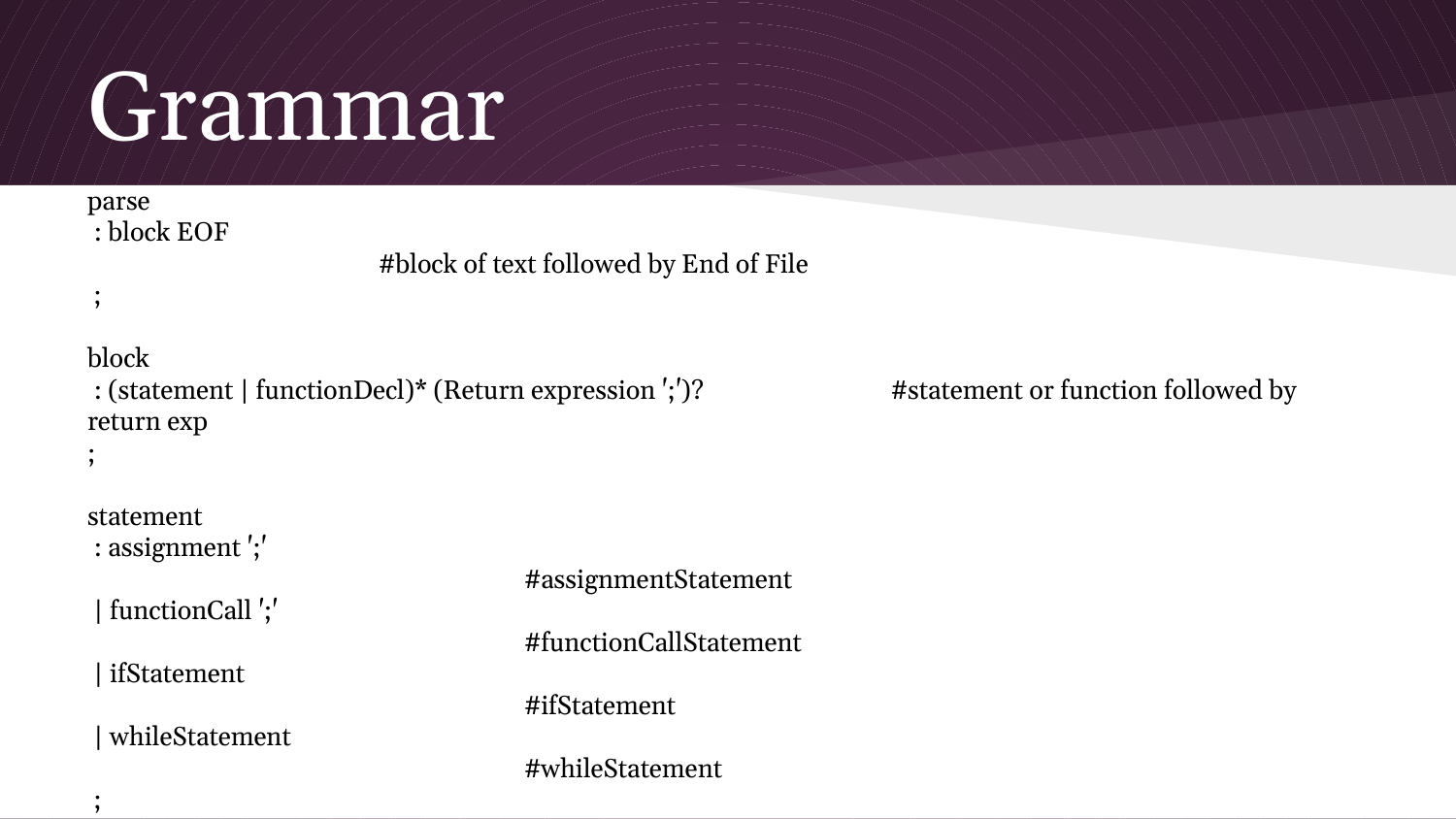

# Grammar
parse
 : block EOF 									#block of text followed by End of File
 ;

block
 : (statement | functionDecl)* (Return expression ';')?	            #statement or function followed by return exp
;

statement
 : assignment ';'										#assignmentStatement
 | functionCall ';'										#functionCallStatement
 | ifStatement										#ifStatement
 | whileStatement										#whileStatement
 ;